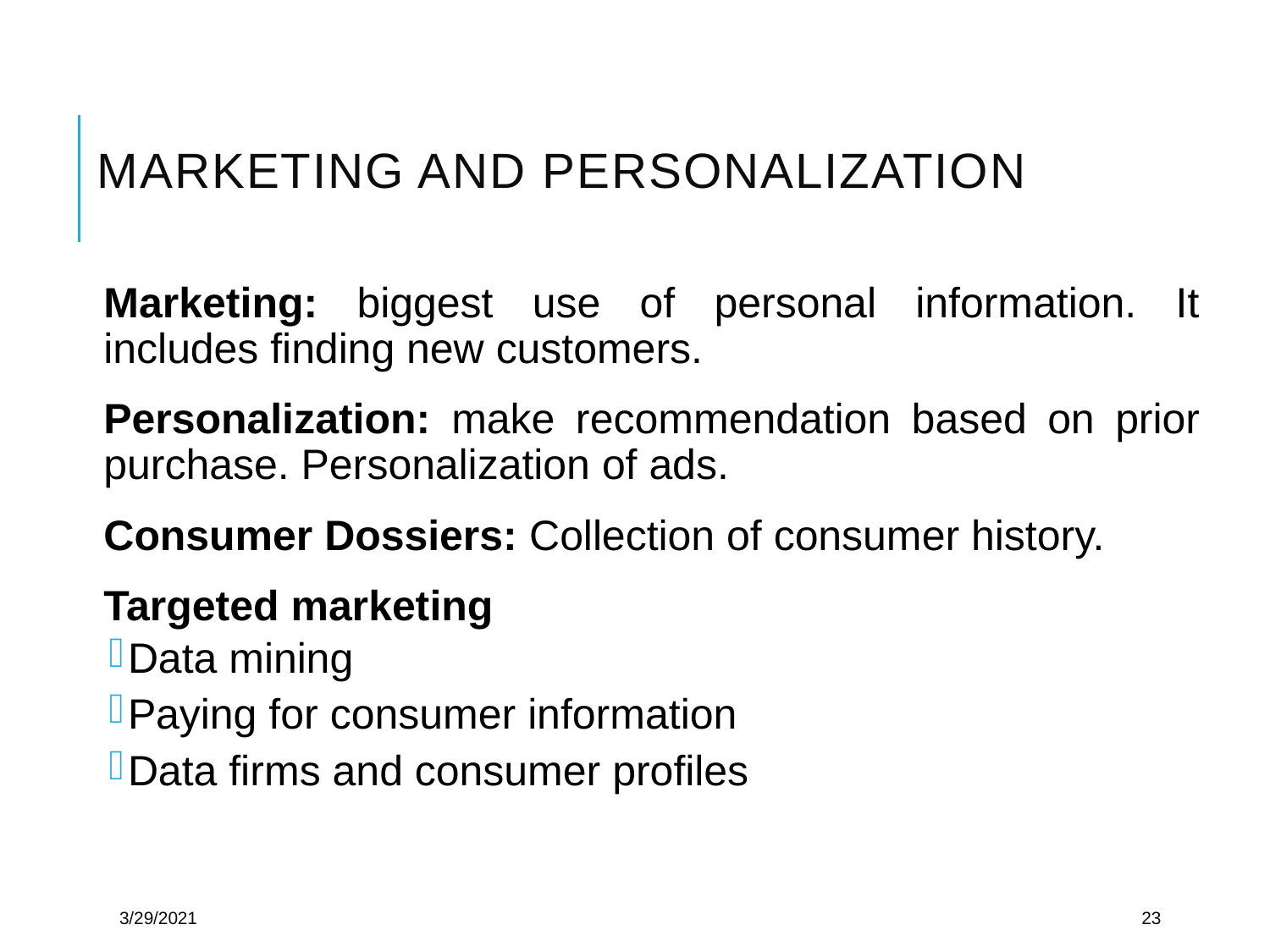

# Marketing and personalization
Marketing: biggest use of personal information. It includes finding new customers.
Personalization: make recommendation based on prior purchase. Personalization of ads.
Consumer Dossiers: Collection of consumer history.
Targeted marketing
Data mining
Paying for consumer information
Data firms and consumer profiles
3/29/2021
23